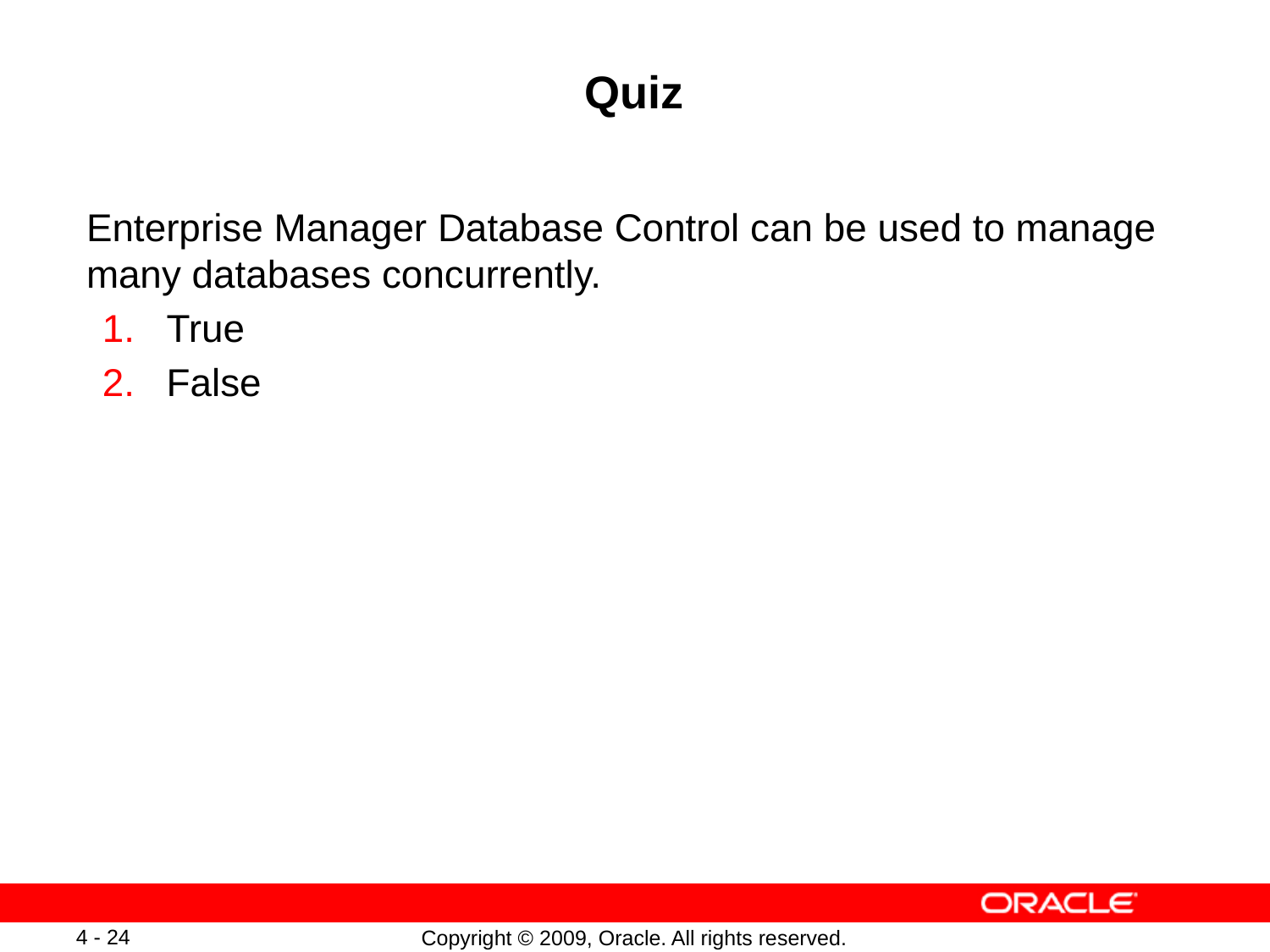

# Quiz
Enterprise Manager Database Control can be used to manage many databases concurrently.
True
False